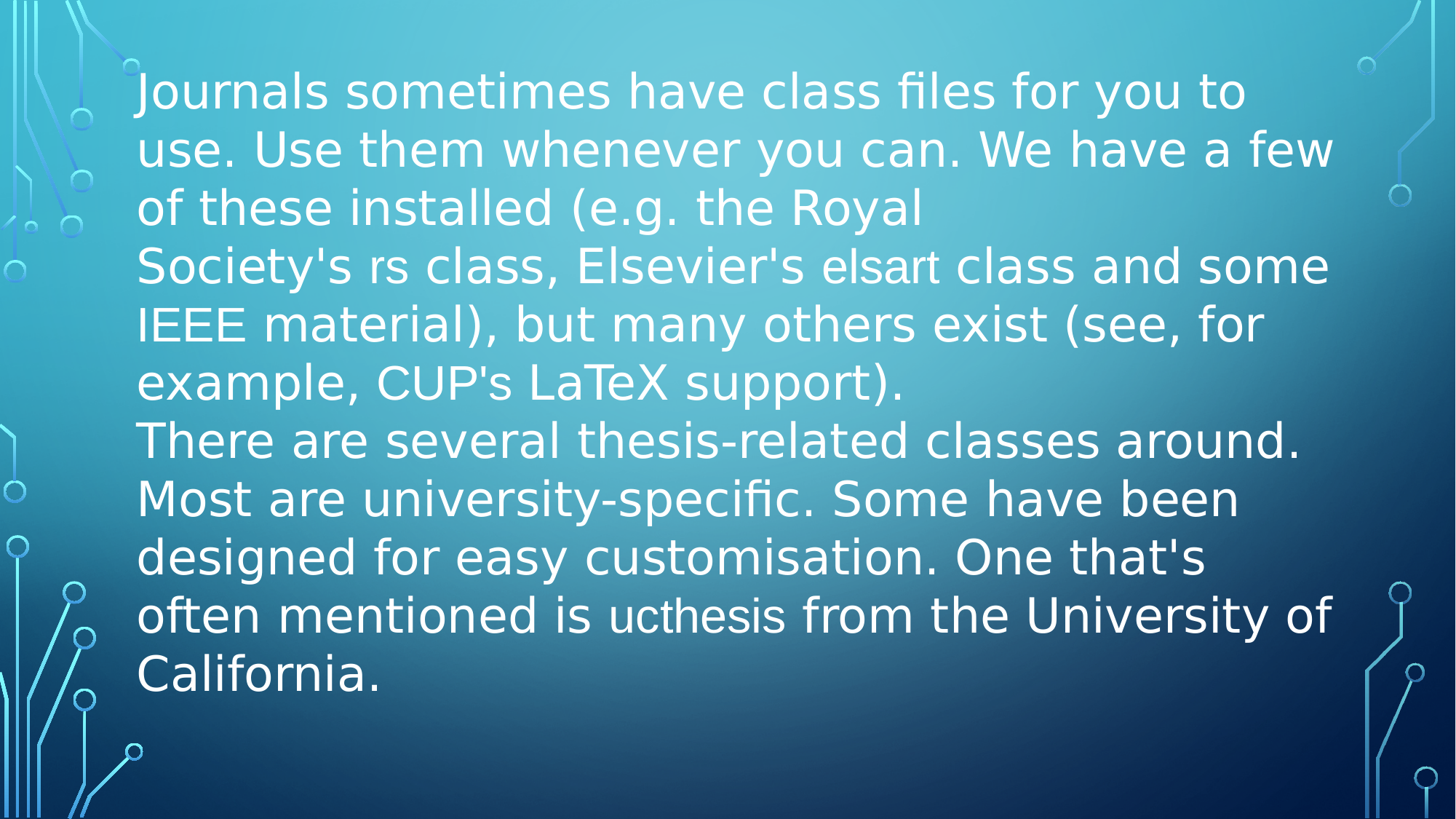

Journals sometimes have class files for you to use. Use them whenever you can. We have a few of these installed (e.g. the Royal Society's rs class, Elsevier's elsart class and some IEEE material), but many others exist (see, for example, CUP's LaTeX support).
There are several thesis-related classes around. Most are university-specific. Some have been designed for easy customisation. One that's often mentioned is ucthesis from the University of California.